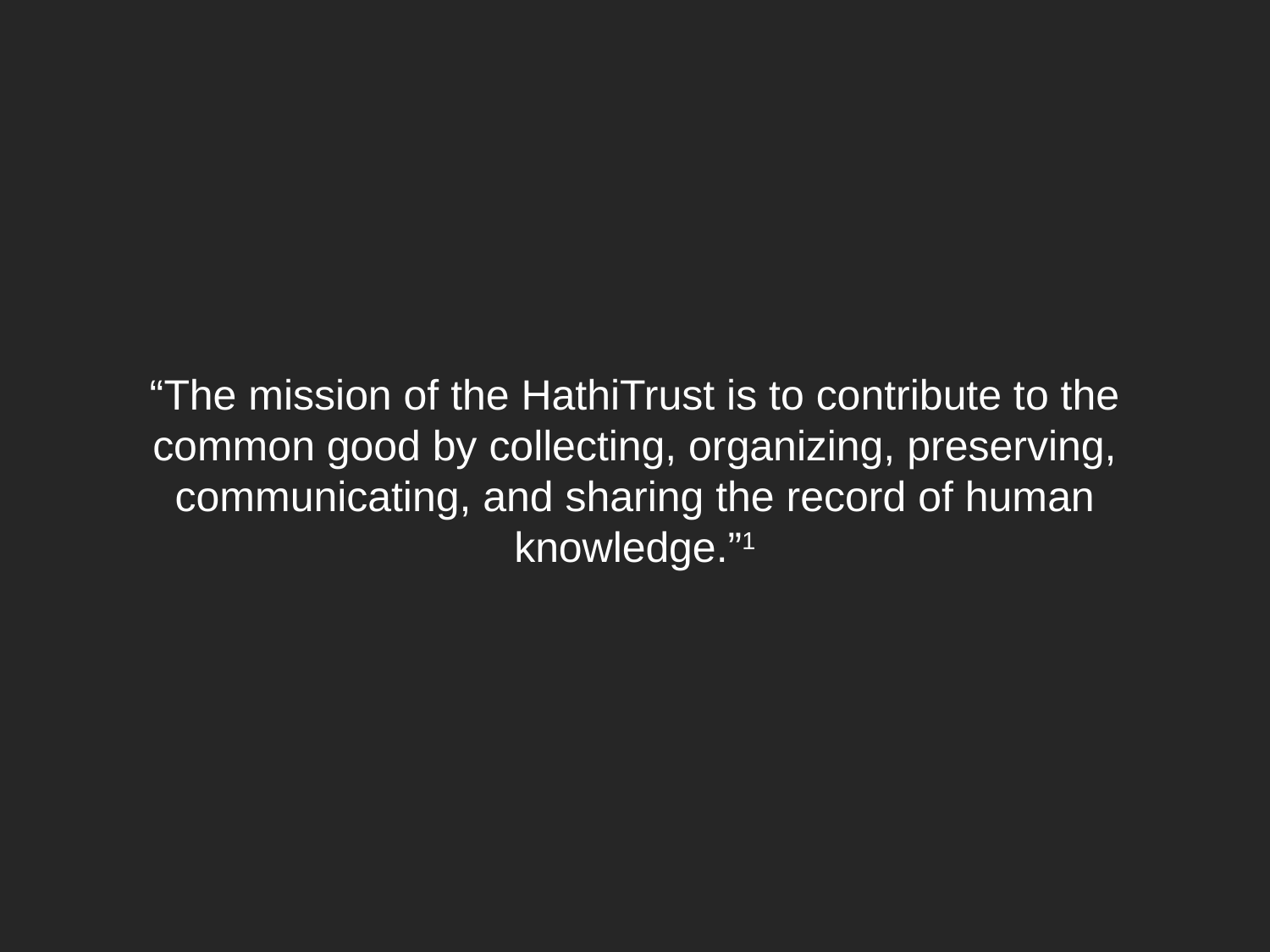

#
“The mission of the HathiTrust is to contribute to the common good by collecting, organizing, preserving, communicating, and sharing the record of human knowledge.”1